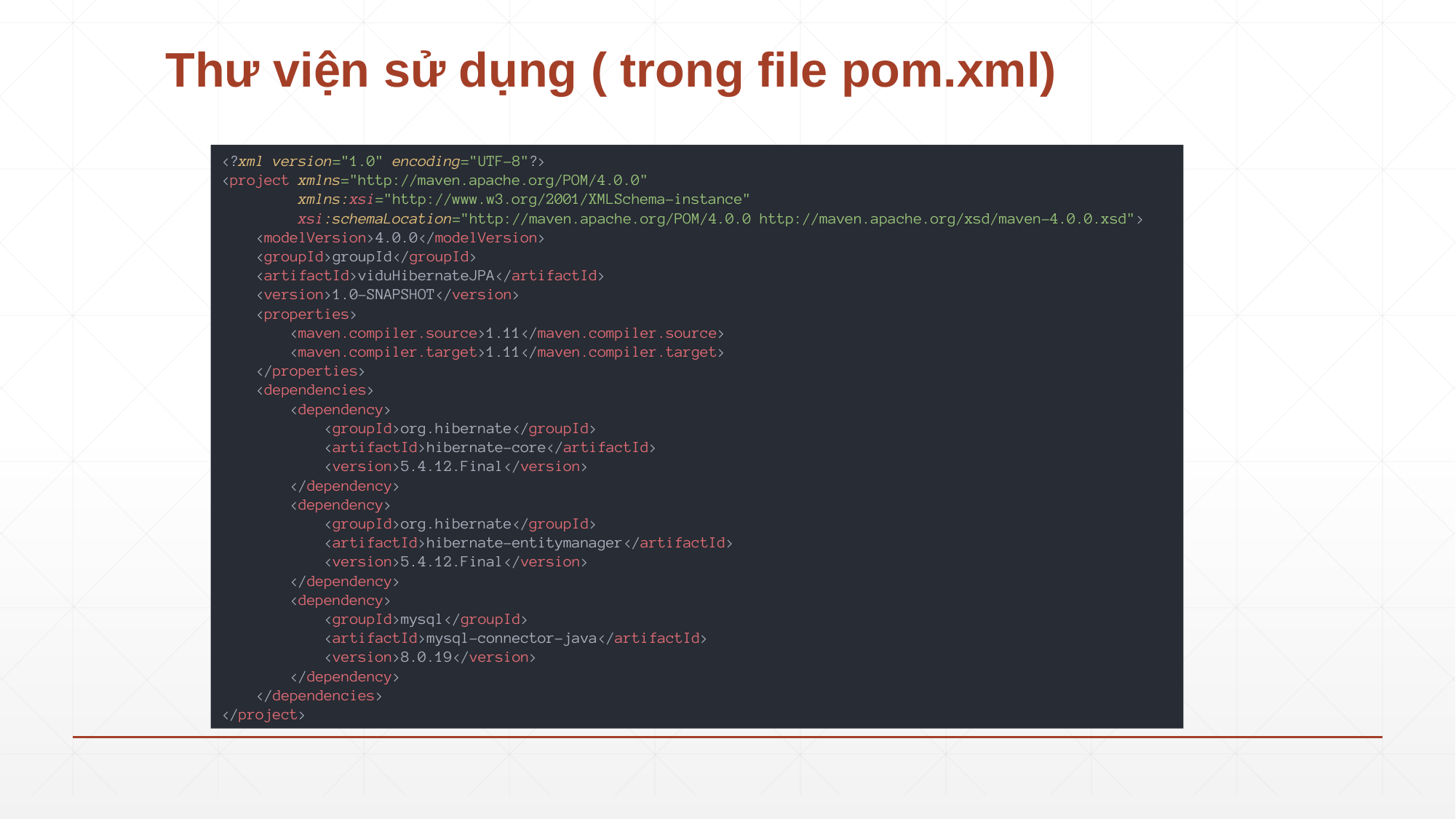

# Thư viện sử dụng ( trong file pom.xml)
<?xml version="1.0" encoding="UTF-8"?>
<project xmlns="http://maven.apache.org/POM/4.0.0"
         xmlns:xsi="http://www.w3.org/2001/XMLSchema-instance"
         xsi:schemaLocation="http://maven.apache.org/POM/4.0.0 http://maven.apache.org/xsd/maven-4.0.0.xsd">
    <modelVersion>4.0.0</modelVersion>
    <groupId>groupId</groupId>
    <artifactId>viduHibernateJPA</artifactId>
    <version>1.0-SNAPSHOT</version>
    <properties>
        <maven.compiler.source>1.11</maven.compiler.source>
        <maven.compiler.target>1.11</maven.compiler.target>
    </properties>
    <dependencies>
        <dependency>
            <groupId>org.hibernate</groupId>
            <artifactId>hibernate-core</artifactId>
            <version>5.4.12.Final</version>
        </dependency>
        <dependency>
            <groupId>org.hibernate</groupId>
            <artifactId>hibernate-entitymanager</artifactId>
            <version>5.4.12.Final</version>
        </dependency>
        <dependency>
            <groupId>mysql</groupId>
            <artifactId>mysql-connector-java</artifactId>
            <version>8.0.19</version>
        </dependency>
    </dependencies>
</project>